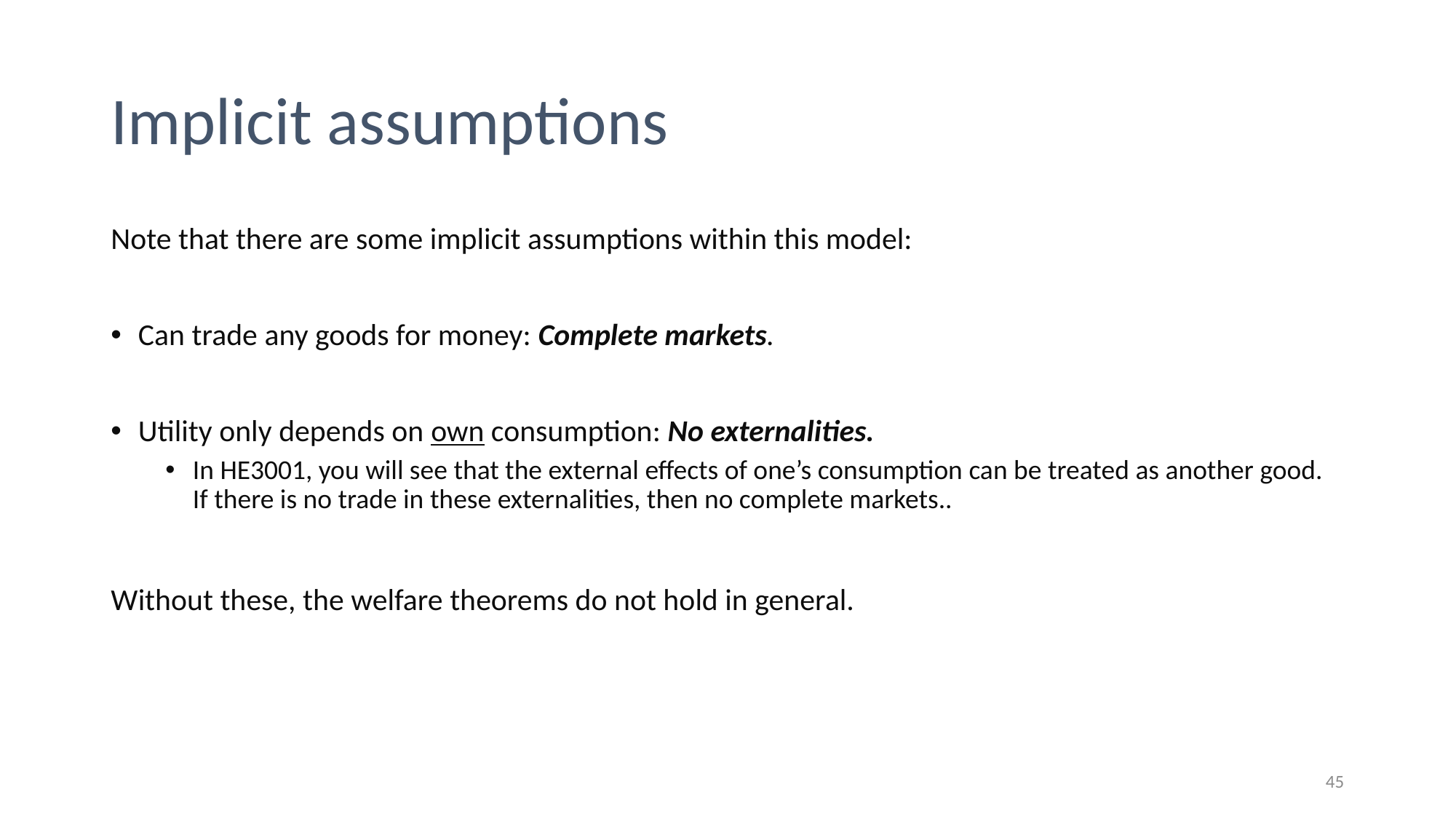

# Implicit assumptions
Note that there are some implicit assumptions within this model:

Can trade any goods for money: Complete markets.

Utility only depends on own consumption: No externalities.
In HE3001, you will see that the external effects of one’s consumption can be treated as another good. If there is no trade in these externalities, then no complete markets..

Without these, the welfare theorems do not hold in general.
45